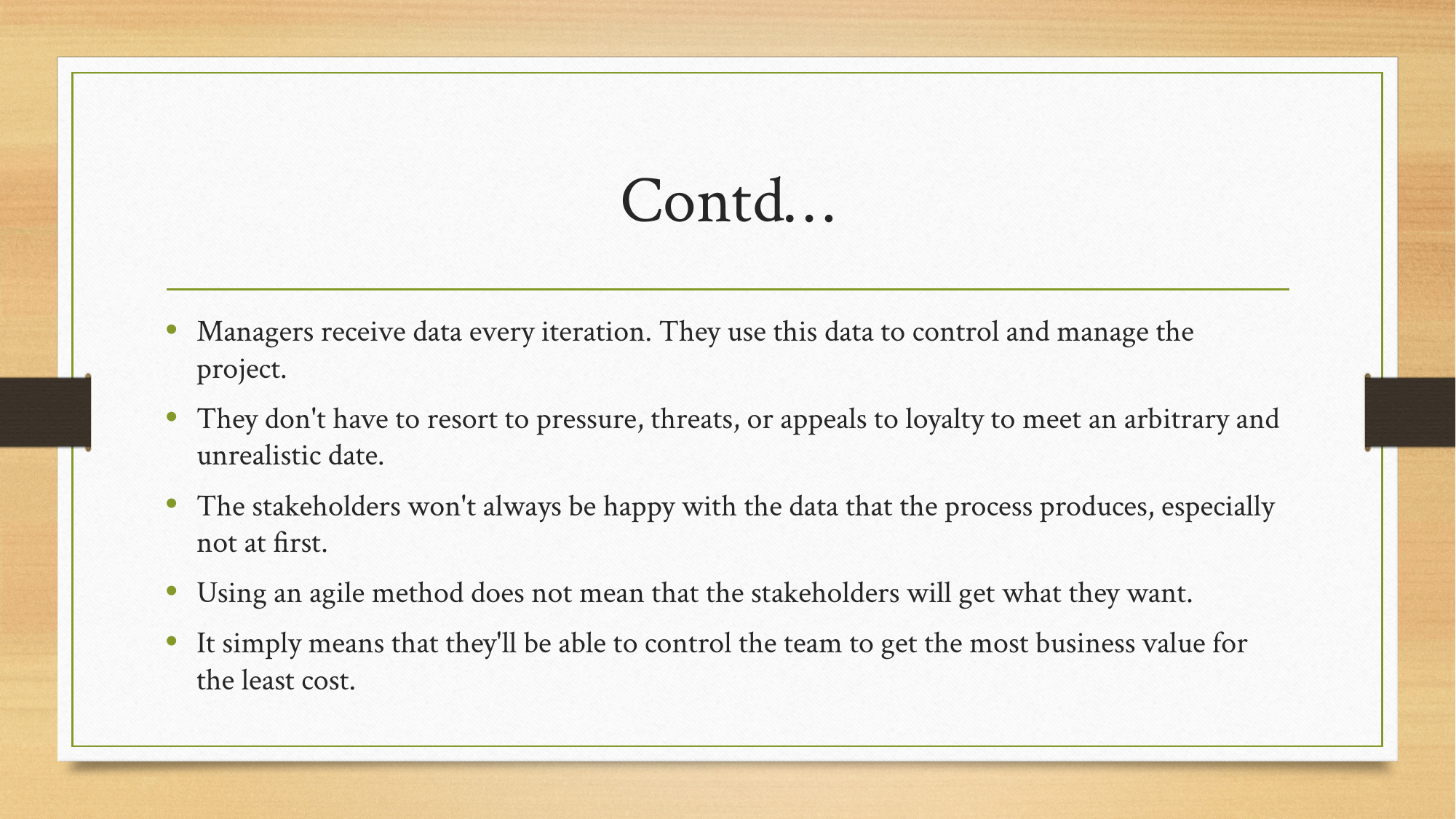

# Contd…
Managers receive data every iteration. They use this data to control and manage the project.
They don't have to resort to pressure, threats, or appeals to loyalty to meet an arbitrary and unrealistic date.
The stakeholders won't always be happy with the data that the process produces, especially not at first.
Using an agile method does not mean that the stakeholders will get what they want.
It simply means that they'll be able to control the team to get the most business value for the least cost.